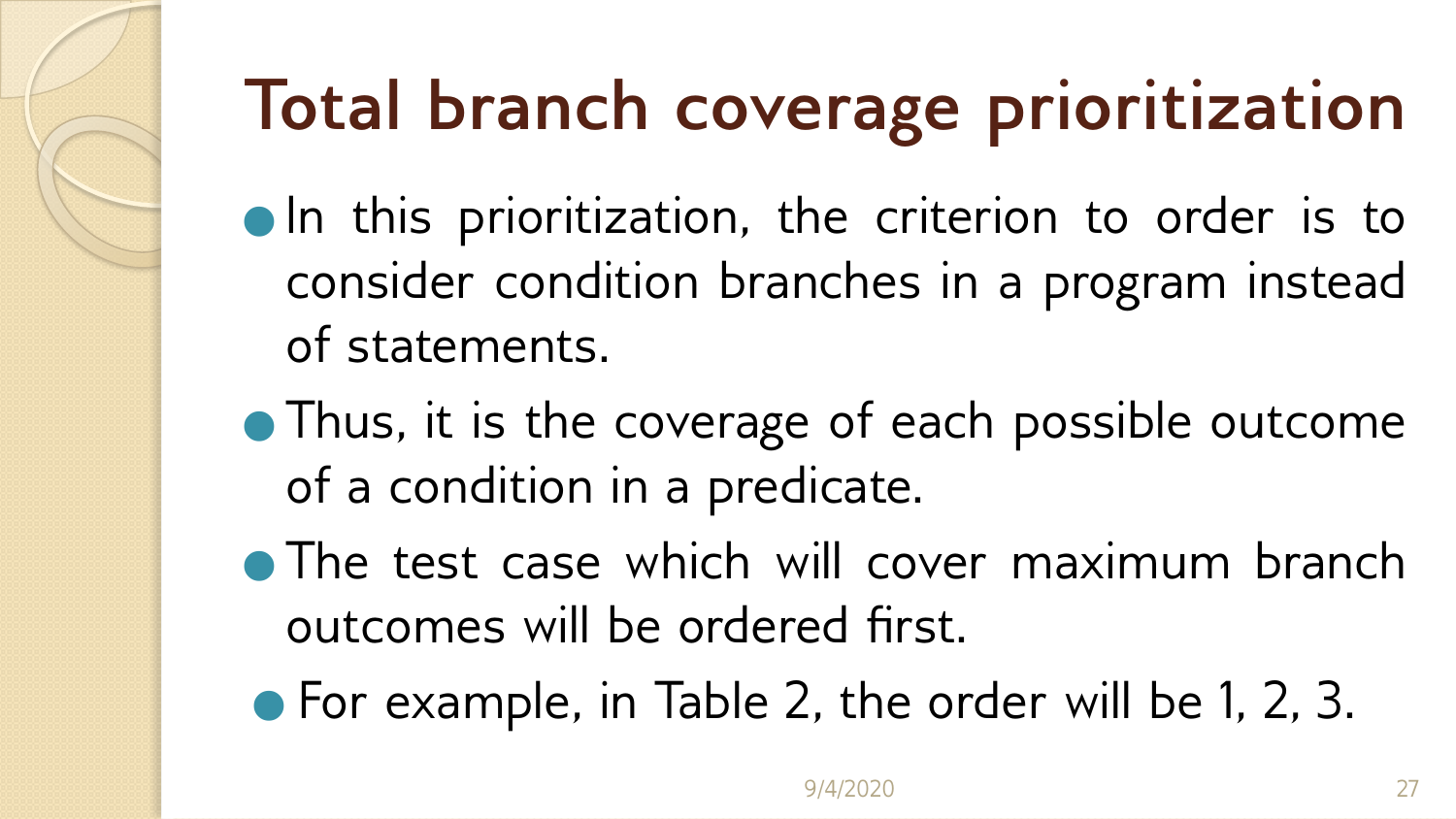

# Total branch coverage prioritization
In this prioritization, the criterion to order is to consider condition branches in a program instead of statements.
Thus, it is the coverage of each possible outcome of a condition in a predicate.
The test case which will cover maximum branch outcomes will be ordered first.
For example, in Table 2, the order will be 1, 2, 3.
9/4/2020
27